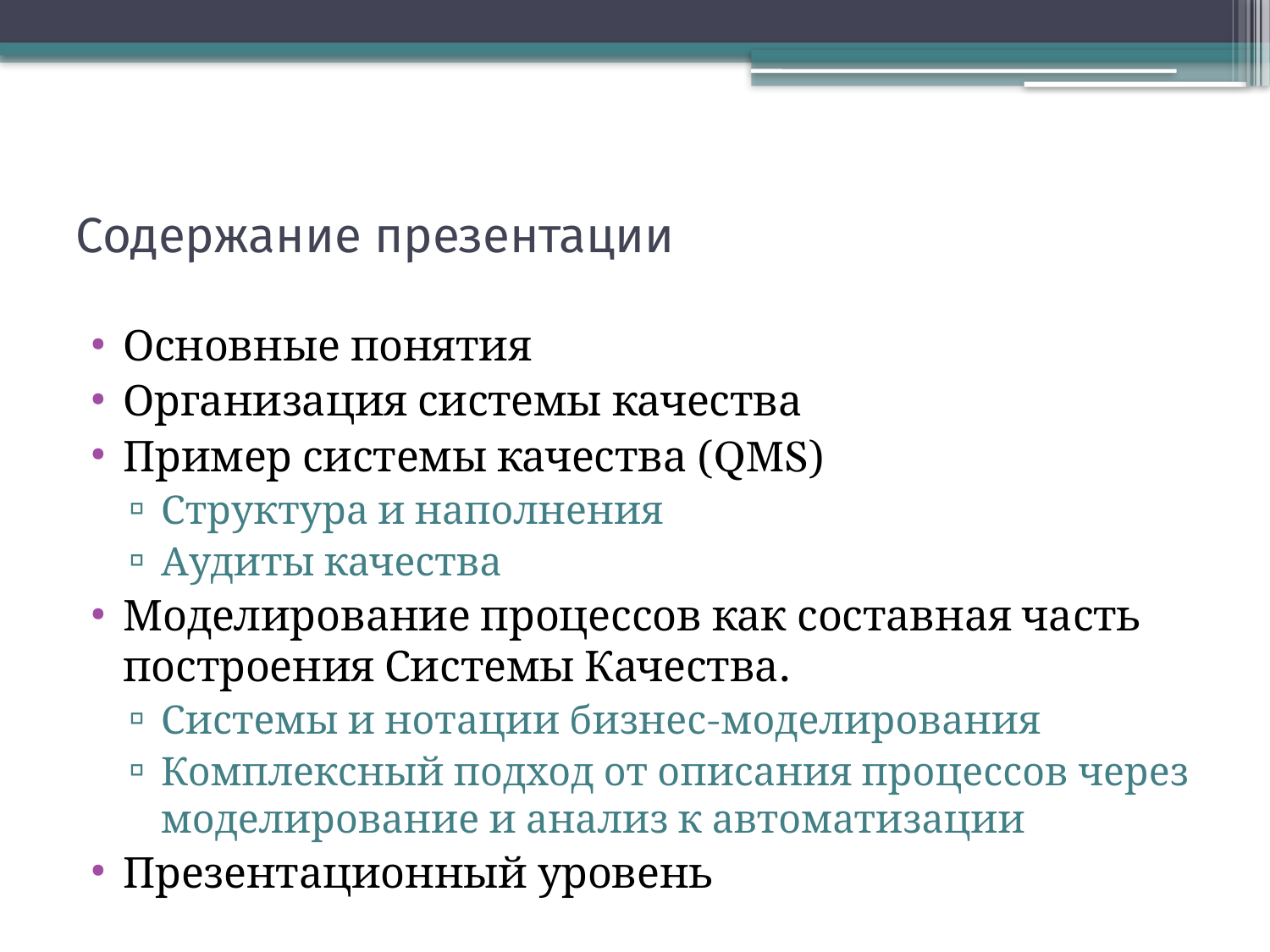

# Содержание презентации
Основные понятия
Организация системы качества
Пример системы качества (QMS)
Структура и наполнения
Аудиты качества
Моделирование процессов как составная часть построения Системы Качества.
Системы и нотации бизнес-моделирования
Комплексный подход от описания процессов через моделирование и анализ к автоматизации
Презентационный уровень